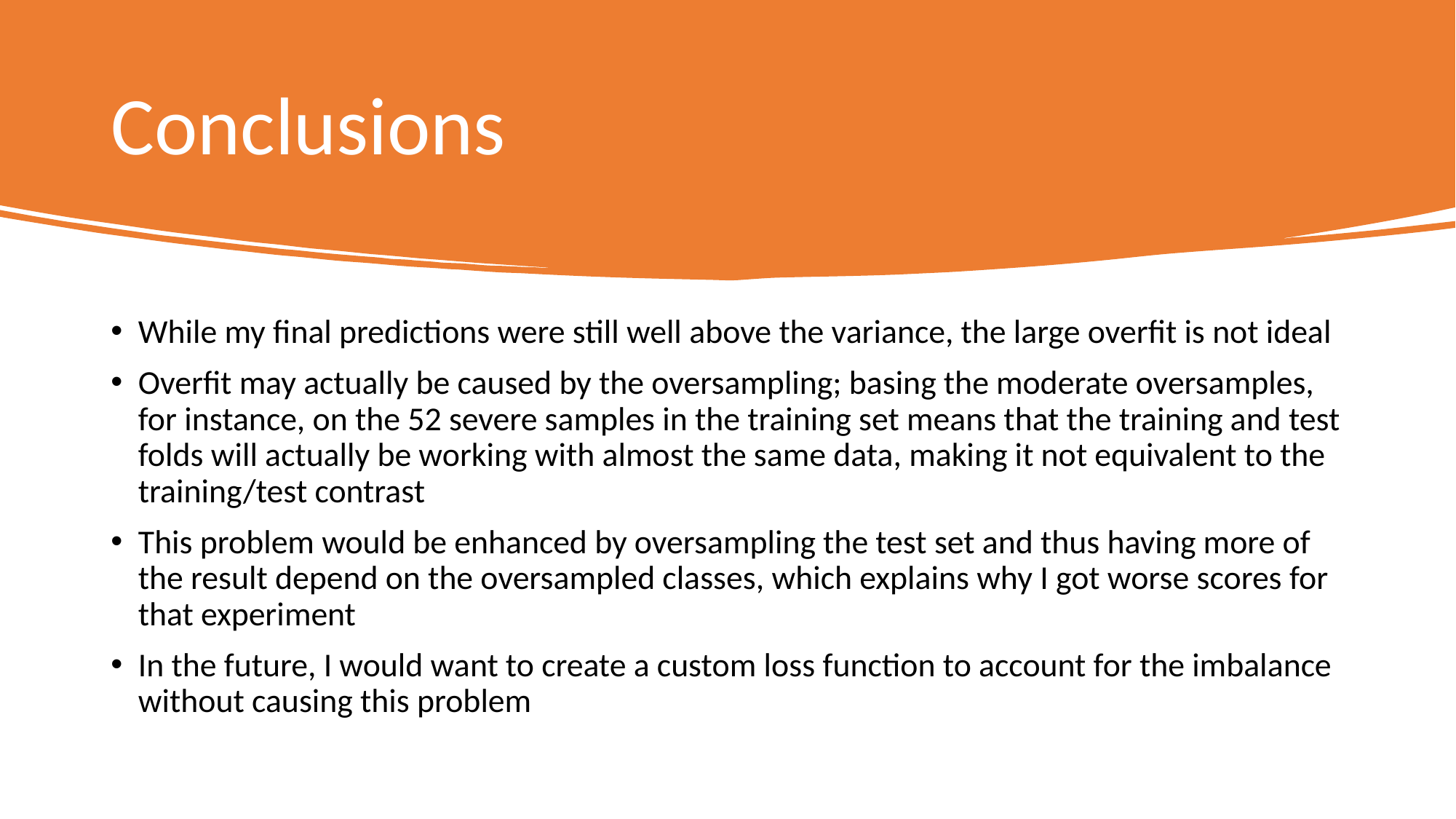

# Conclusions
While my final predictions were still well above the variance, the large overfit is not ideal
Overfit may actually be caused by the oversampling; basing the moderate oversamples, for instance, on the 52 severe samples in the training set means that the training and test folds will actually be working with almost the same data, making it not equivalent to the training/test contrast
This problem would be enhanced by oversampling the test set and thus having more of the result depend on the oversampled classes, which explains why I got worse scores for that experiment
In the future, I would want to create a custom loss function to account for the imbalance without causing this problem